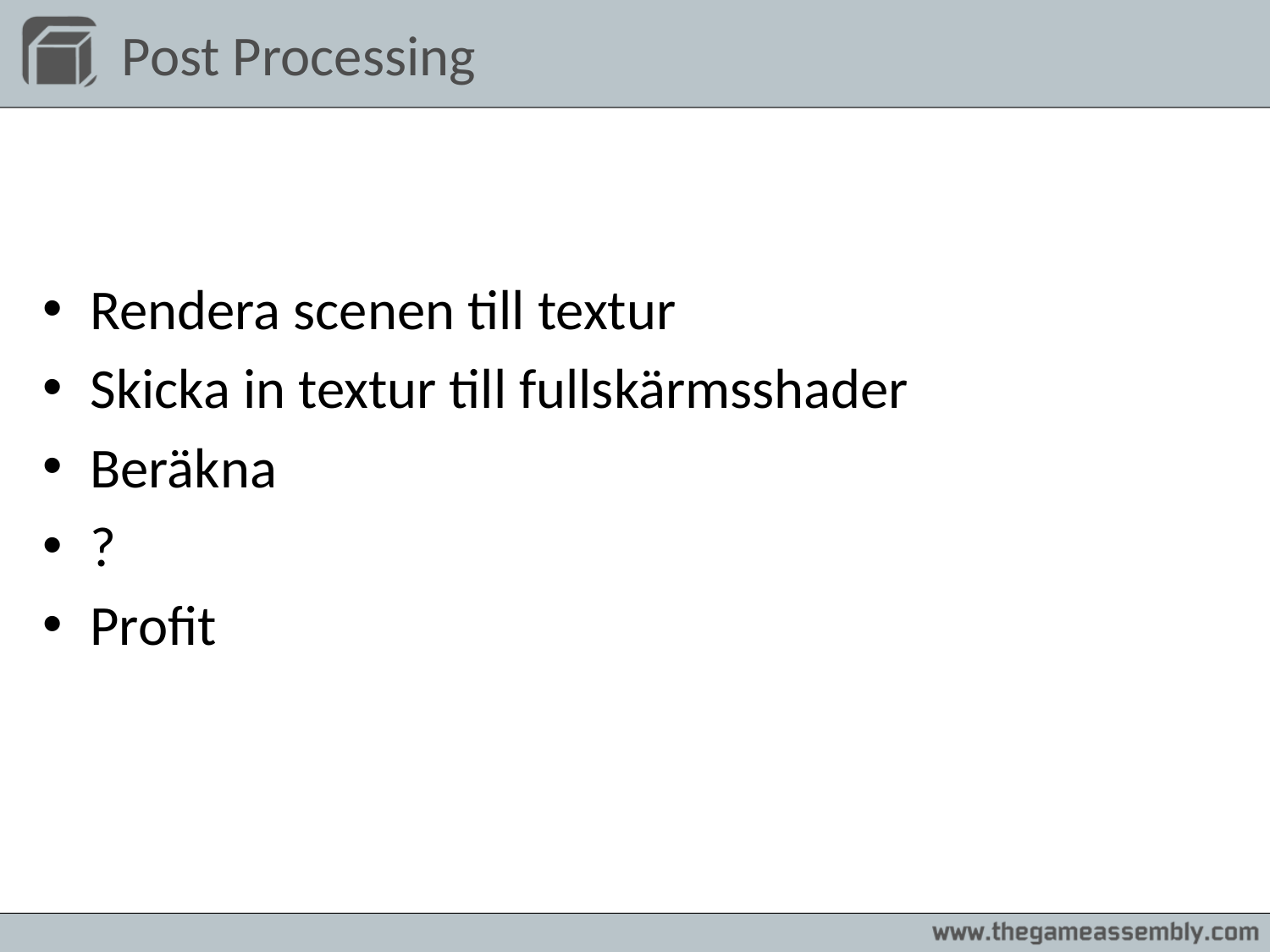

# Post Processing

Rendera scenen till textur
Skicka in textur till fullskärmsshader
Beräkna
?
Profit